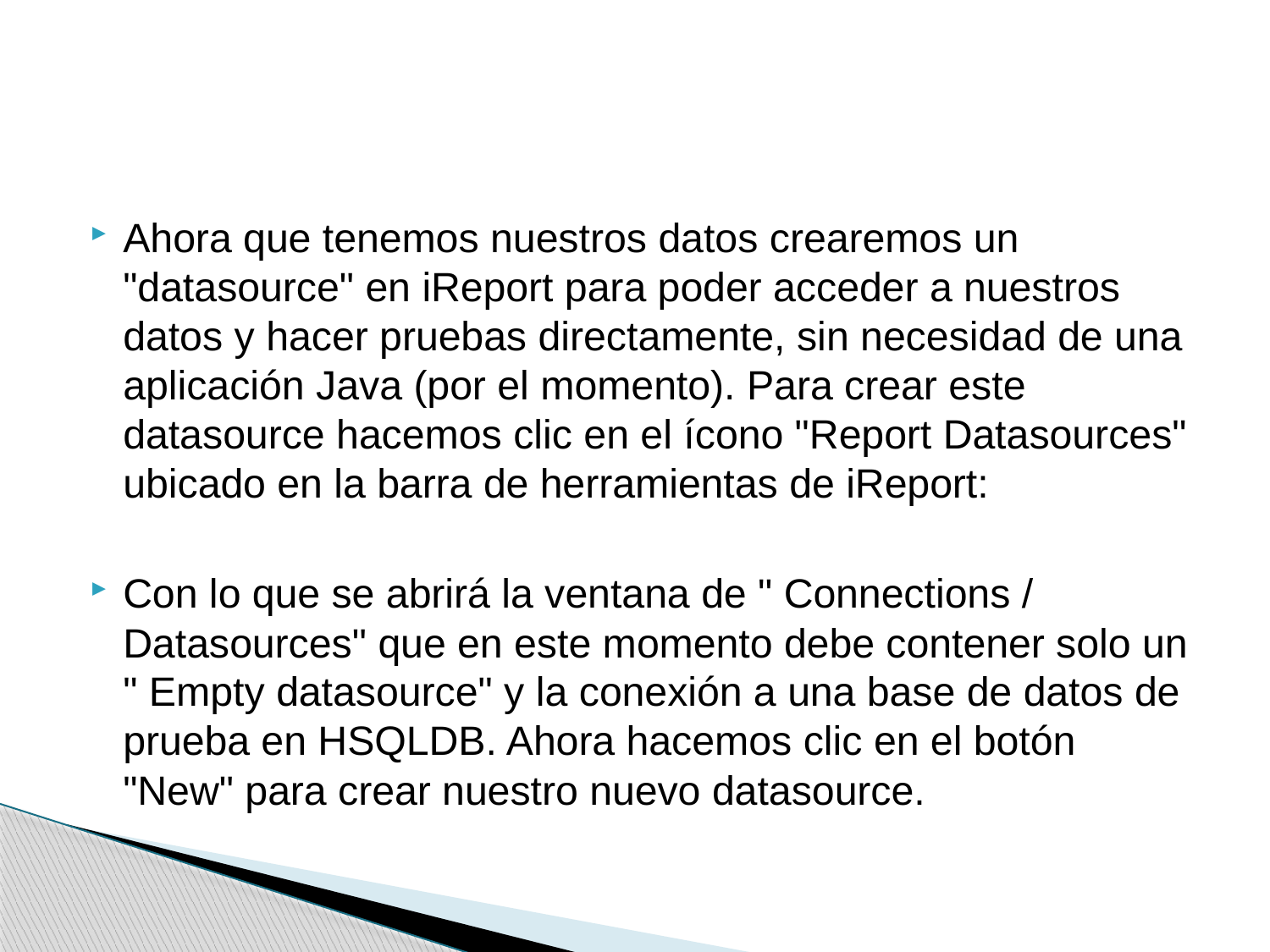

#
Ahora que tenemos nuestros datos crearemos un "datasource" en iReport para poder acceder a nuestros datos y hacer pruebas directamente, sin necesidad de una aplicación Java (por el momento). Para crear este datasource hacemos clic en el ícono "Report Datasources" ubicado en la barra de herramientas de iReport:

Con lo que se abrirá la ventana de " Connections / Datasources" que en este momento debe contener solo un " Empty datasource" y la conexión a una base de datos de prueba en HSQLDB. Ahora hacemos clic en el botón "New" para crear nuestro nuevo datasource.